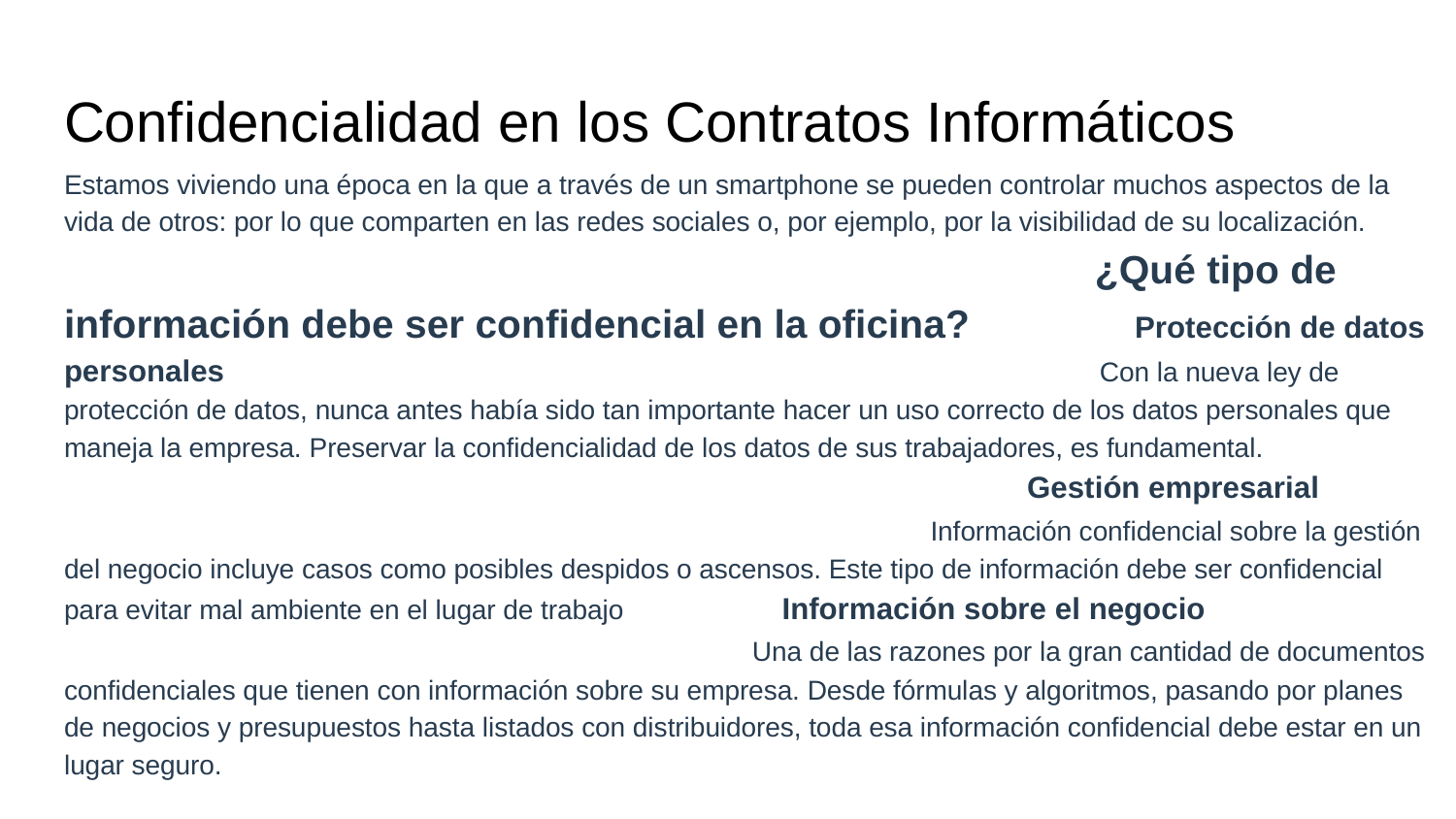

# Confidencialidad en los Contratos Informáticos
Estamos viviendo una época en la que a través de un smartphone se pueden controlar muchos aspectos de la vida de otros: por lo que comparten en las redes sociales o, por ejemplo, por la visibilidad de su localización.                                                                                                                                                  ¿Qué tipo de información debe ser confidencial en la oficina?               Protección de datos personales                                                                                                       Con la nueva ley de protección de datos, nunca antes había sido tan importante hacer un uso correcto de los datos personales que maneja la empresa. Preservar la confidencialidad de los datos de sus trabajadores, es fundamental.                                                                                                                                                      Gestión empresarial                                                                                                                   Información confidencial sobre la gestión del negocio incluye casos como posibles despidos o ascensos. Este tipo de información debe ser confidencial para evitar mal ambiente en el lugar de trabajo                     Información sobre el negocio                                                                                                            Una de las razones por la gran cantidad de documentos confidenciales que tienen con información sobre su empresa. Desde fórmulas y algoritmos, pasando por planes de negocios y presupuestos hasta listados con distribuidores, toda esa información confidencial debe estar en un lugar seguro.